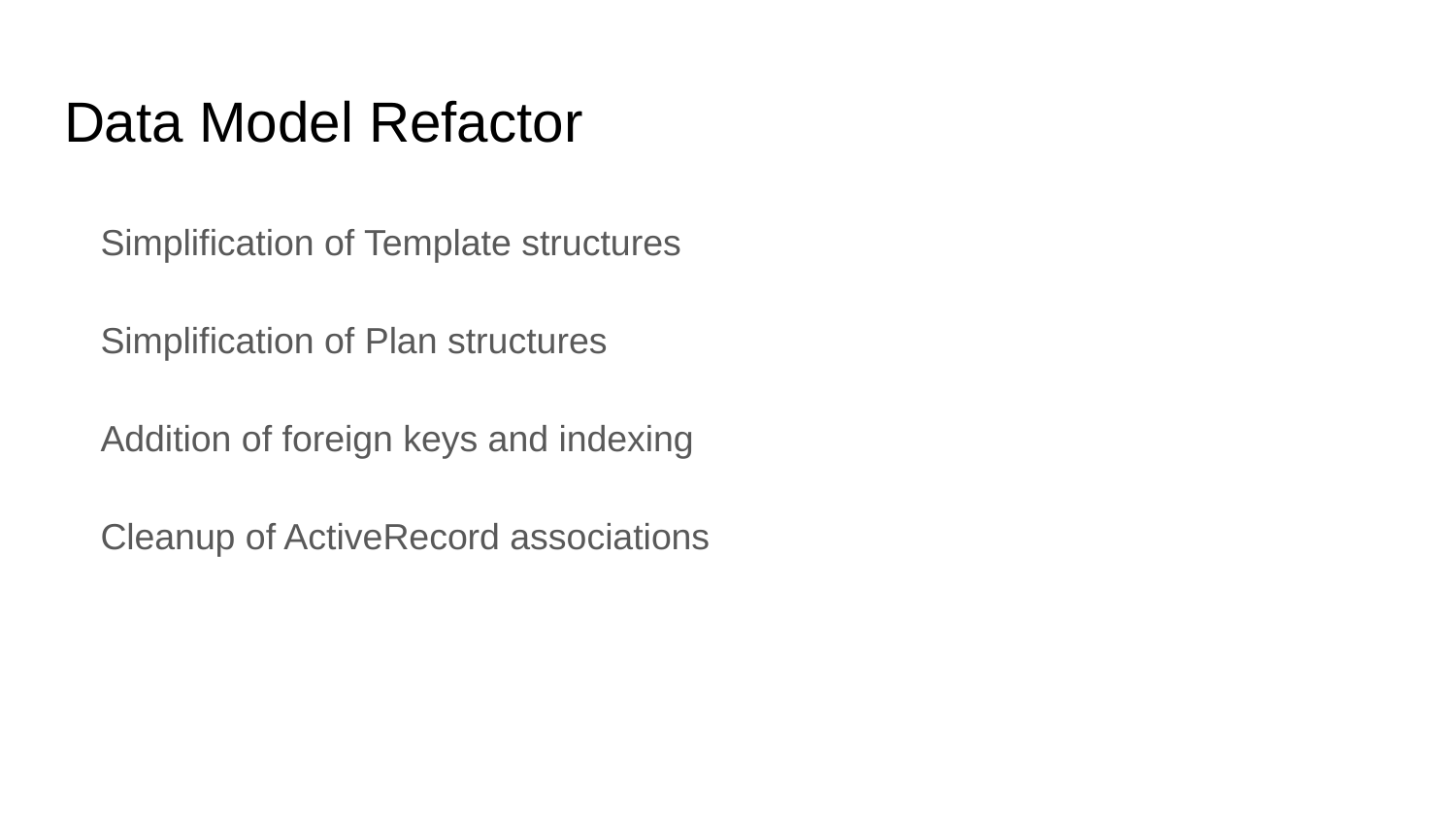

# Data Model Refactor
Simplification of Template structures
Simplification of Plan structures
Addition of foreign keys and indexing
Cleanup of ActiveRecord associations